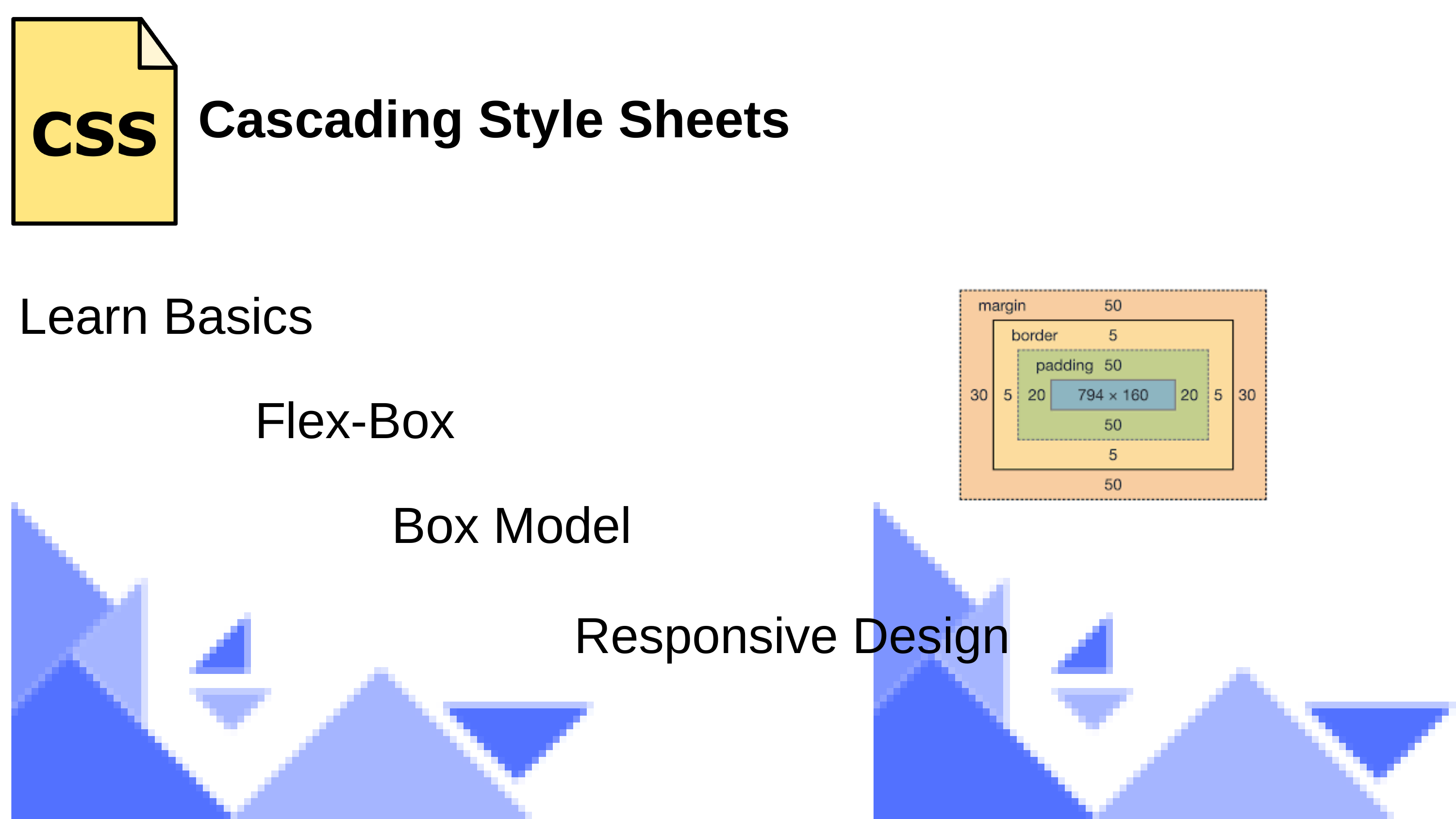

Cascading Style Sheets
Learn Basics

Flex-Box
Box Model

Responsive Design